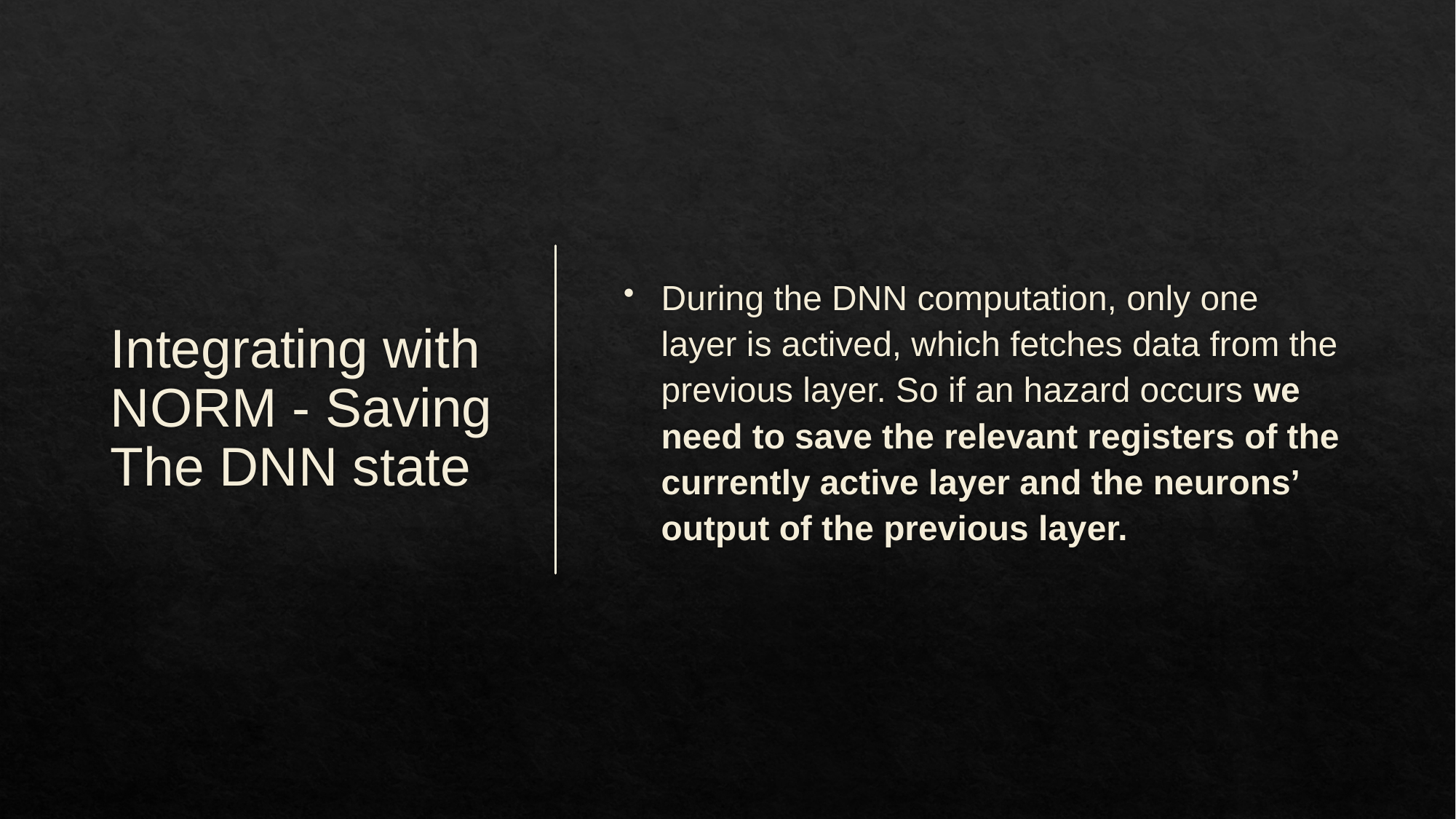

# Integrating with NORM - Saving The DNN state
During the DNN computation, only one layer is actived, which fetches data from the previous layer. So if an hazard occurs we need to save the relevant registers of the currently active layer and the neurons’ output of the previous layer.